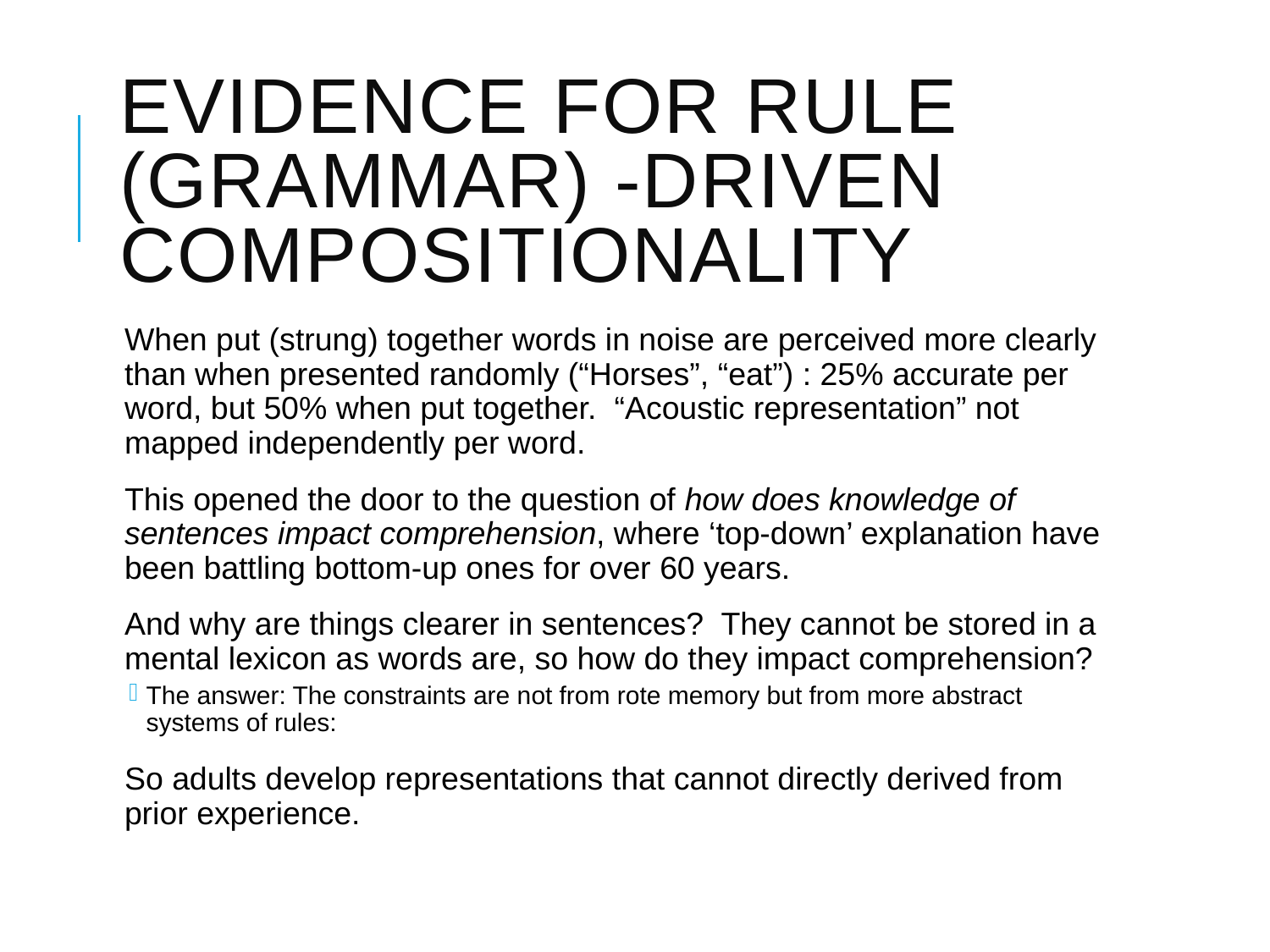

# Evidence for rule (grammar) -driven compositionality
When put (strung) together words in noise are perceived more clearly than when presented randomly (“Horses”, “eat”) : 25% accurate per word, but 50% when put together.  “Acoustic representation” not mapped independently per word.
This opened the door to the question of how does knowledge of sentences impact comprehension, where ‘top-down’ explanation have been battling bottom-up ones for over 60 years.
And why are things clearer in sentences?  They cannot be stored in a mental lexicon as words are, so how do they impact comprehension?
The answer: The constraints are not from rote memory but from more abstract systems of rules:
So adults develop representations that cannot directly derived from prior experience.